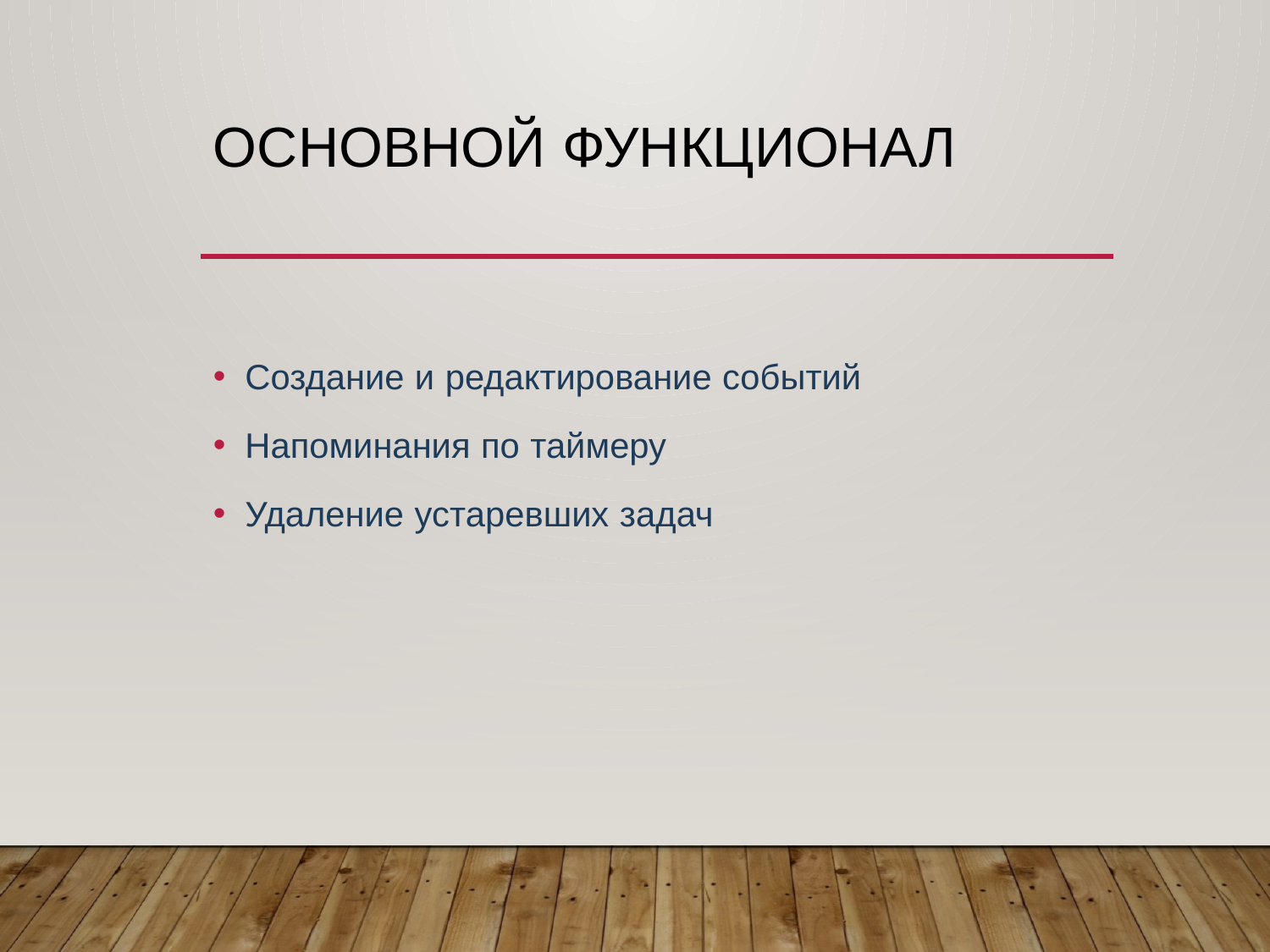

# Основной функционал

Создание и редактирование событий
Напоминания по таймеру
Удаление устаревших задач